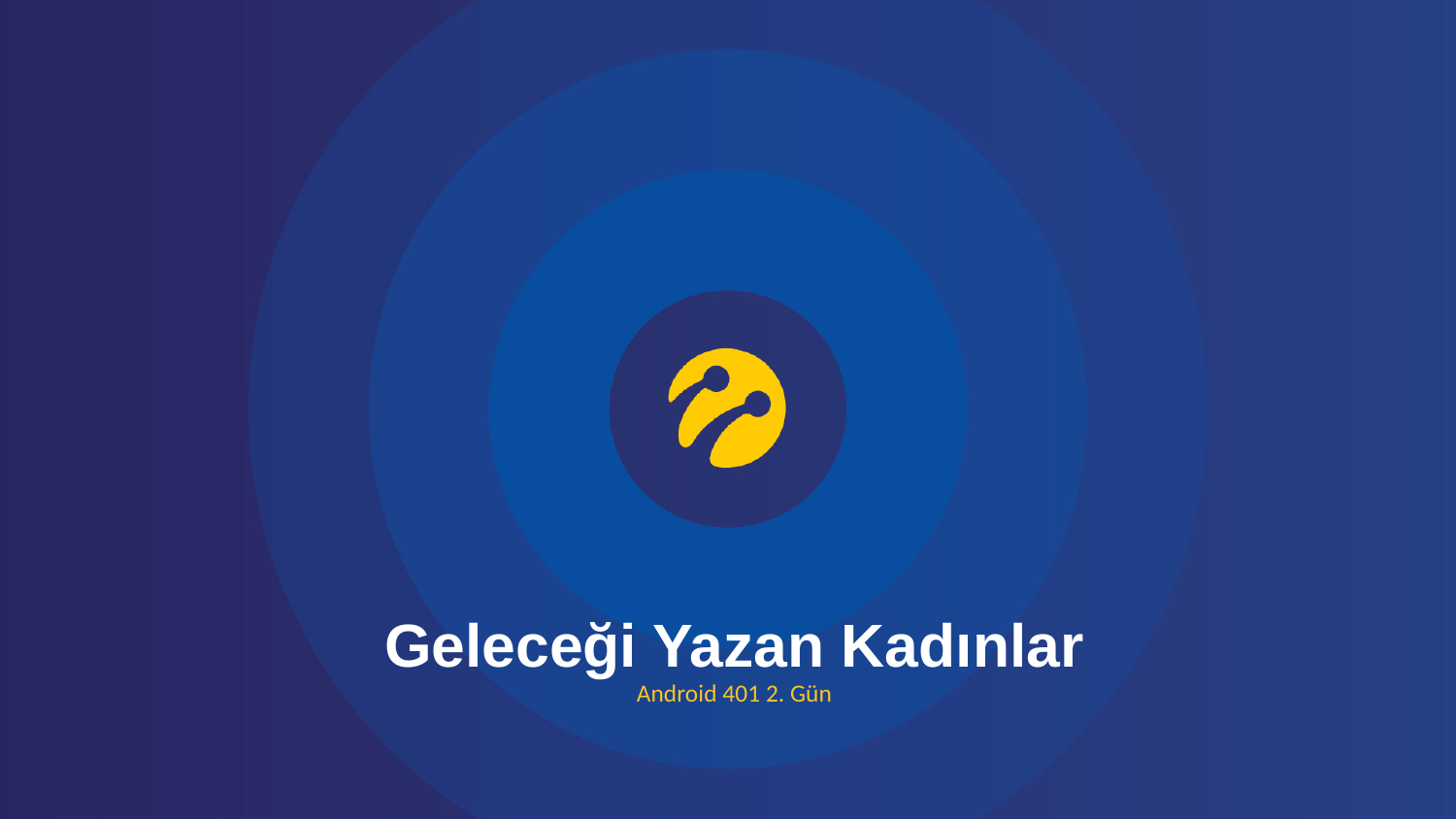

Geleceği Yazan Kadınlar
Android 401 2. Gün